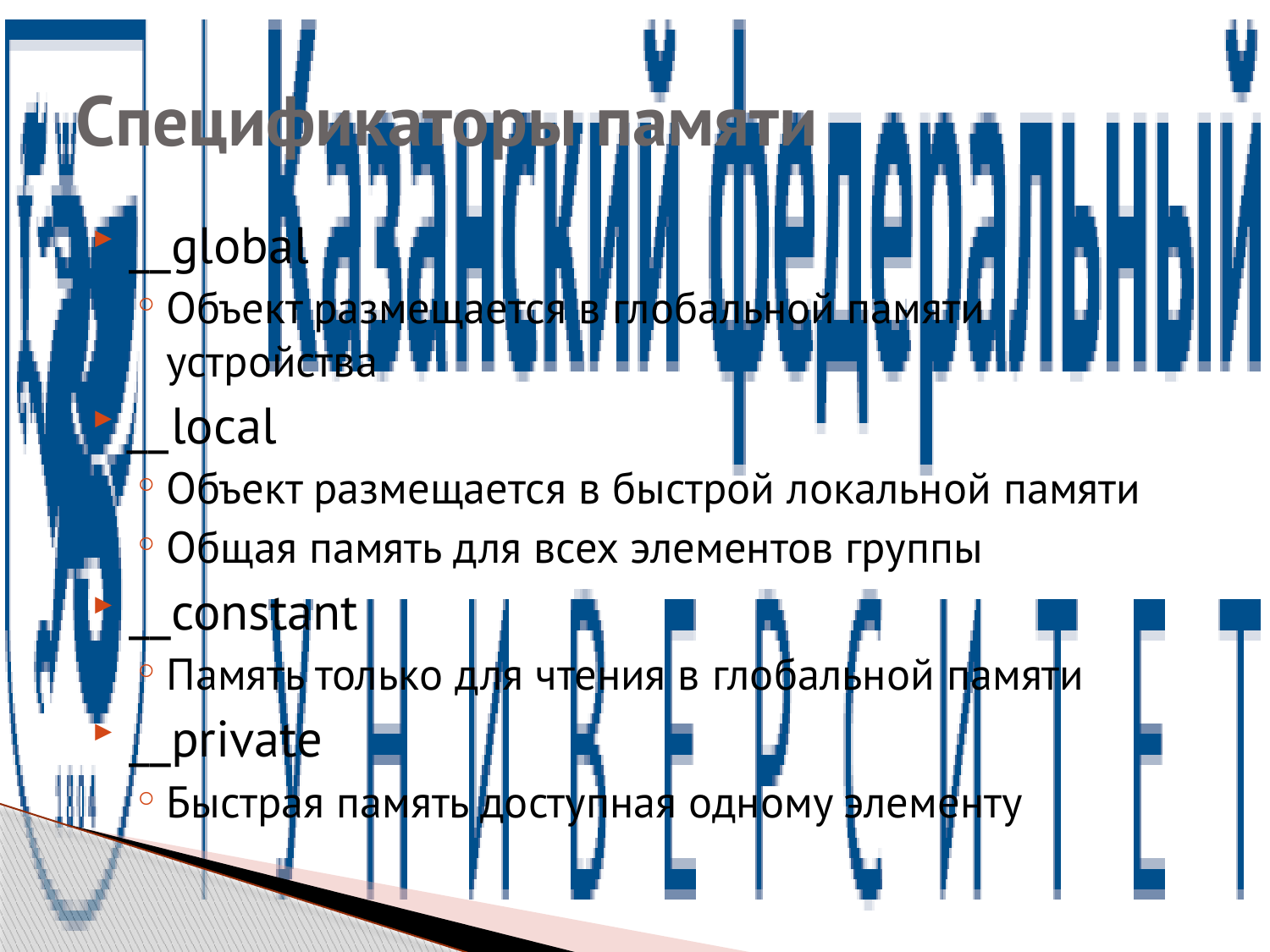

# Спецификаторы памяти
__global
Объект размещается в глобальной памяти устройства
__local
Объект размещается в быстрой локальной памяти
Общая память для всех элементов группы
__constant
Память только для чтения в глобальной памяти
__private
Быстрая память доступная одному элементу